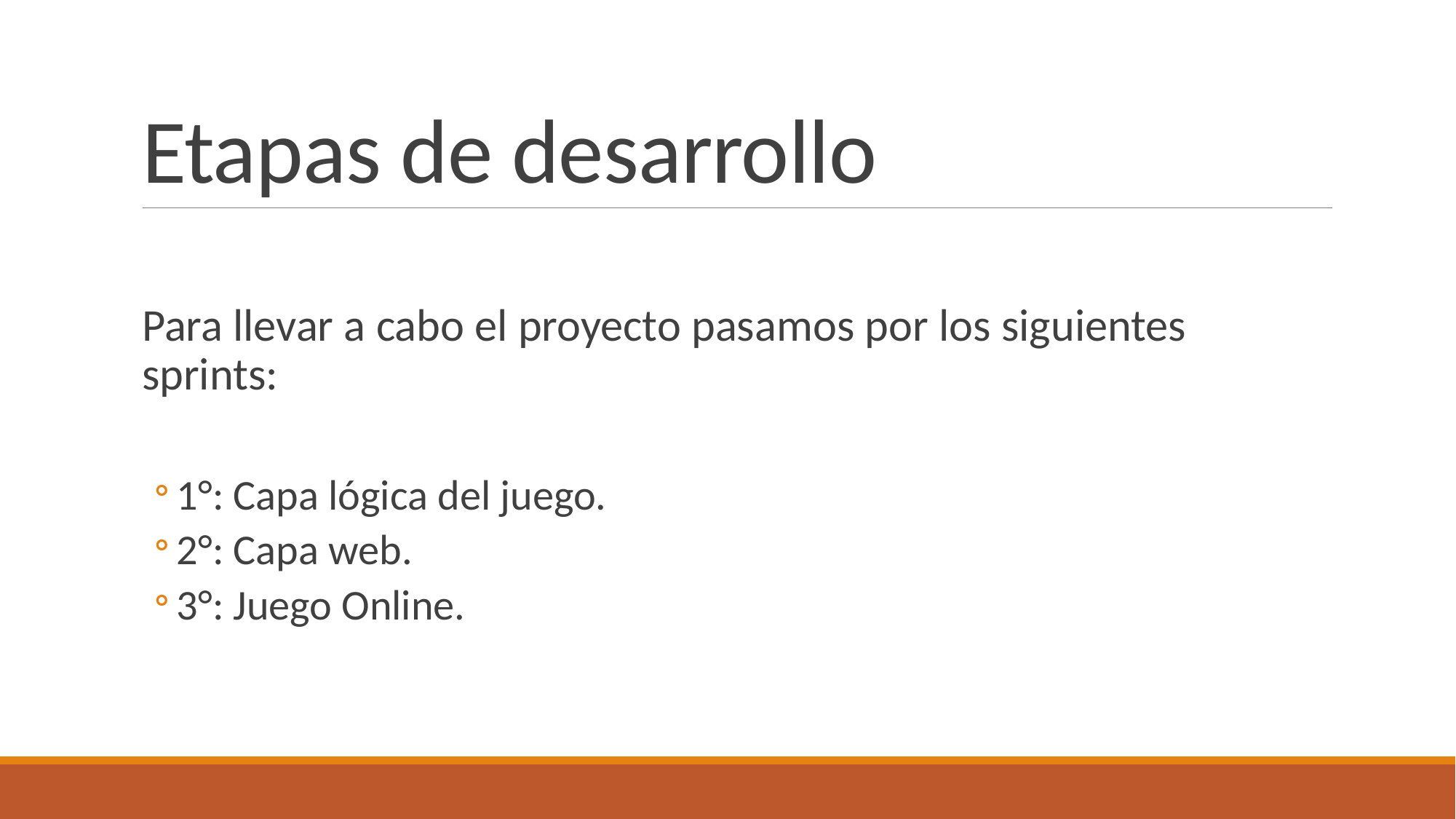

# Etapas de desarrollo

Para llevar a cabo el proyecto pasamos por los siguientes sprints:

1°: Capa lógica del juego.
2°: Capa web.
3°: Juego Online.